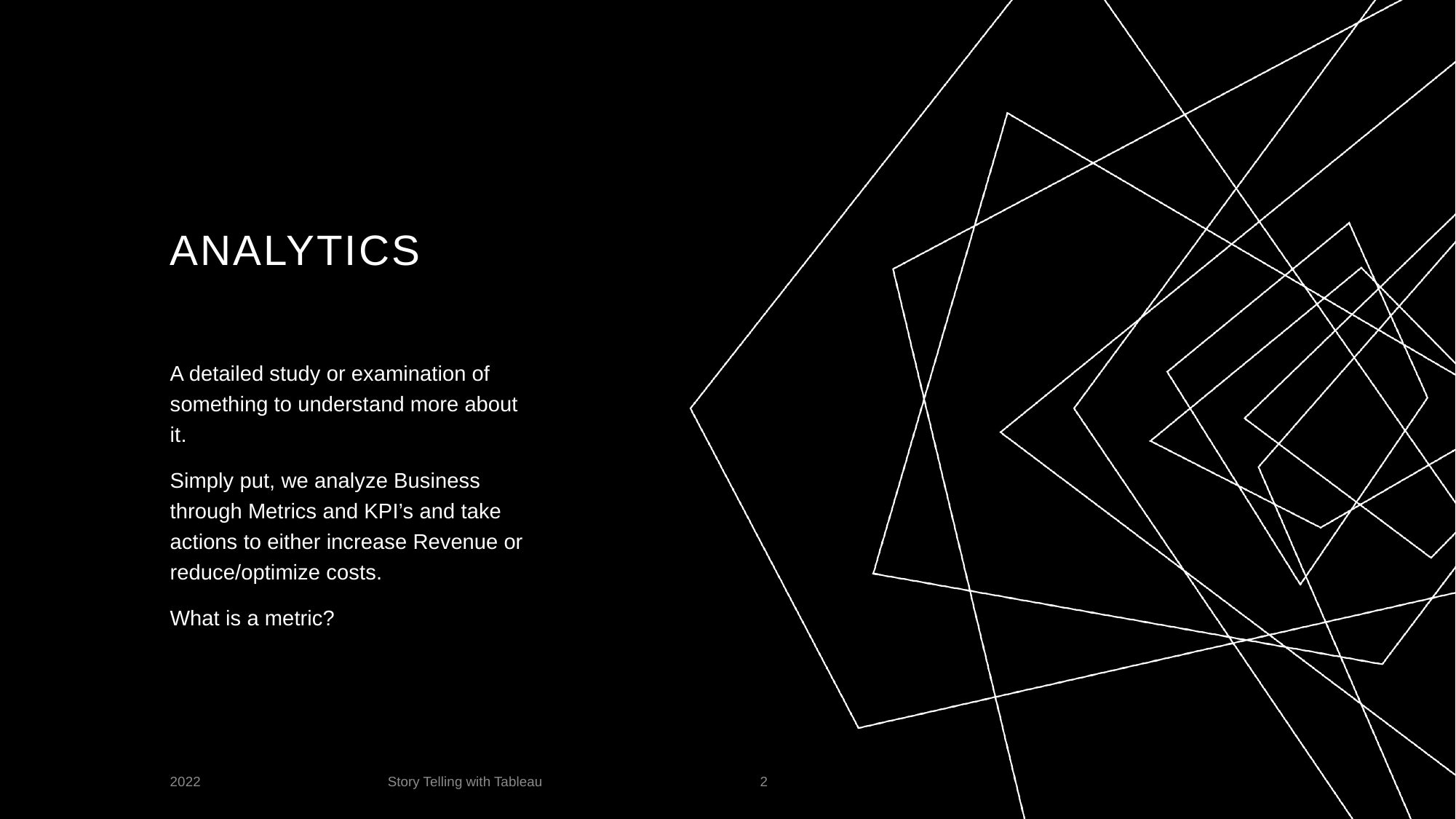

# Analytics
A detailed study or examination of something to understand more about it.
Simply put, we analyze Business through Metrics and KPI’s and take actions to either increase Revenue or reduce/optimize costs.
What is a metric?
Story Telling with Tableau
2022
2